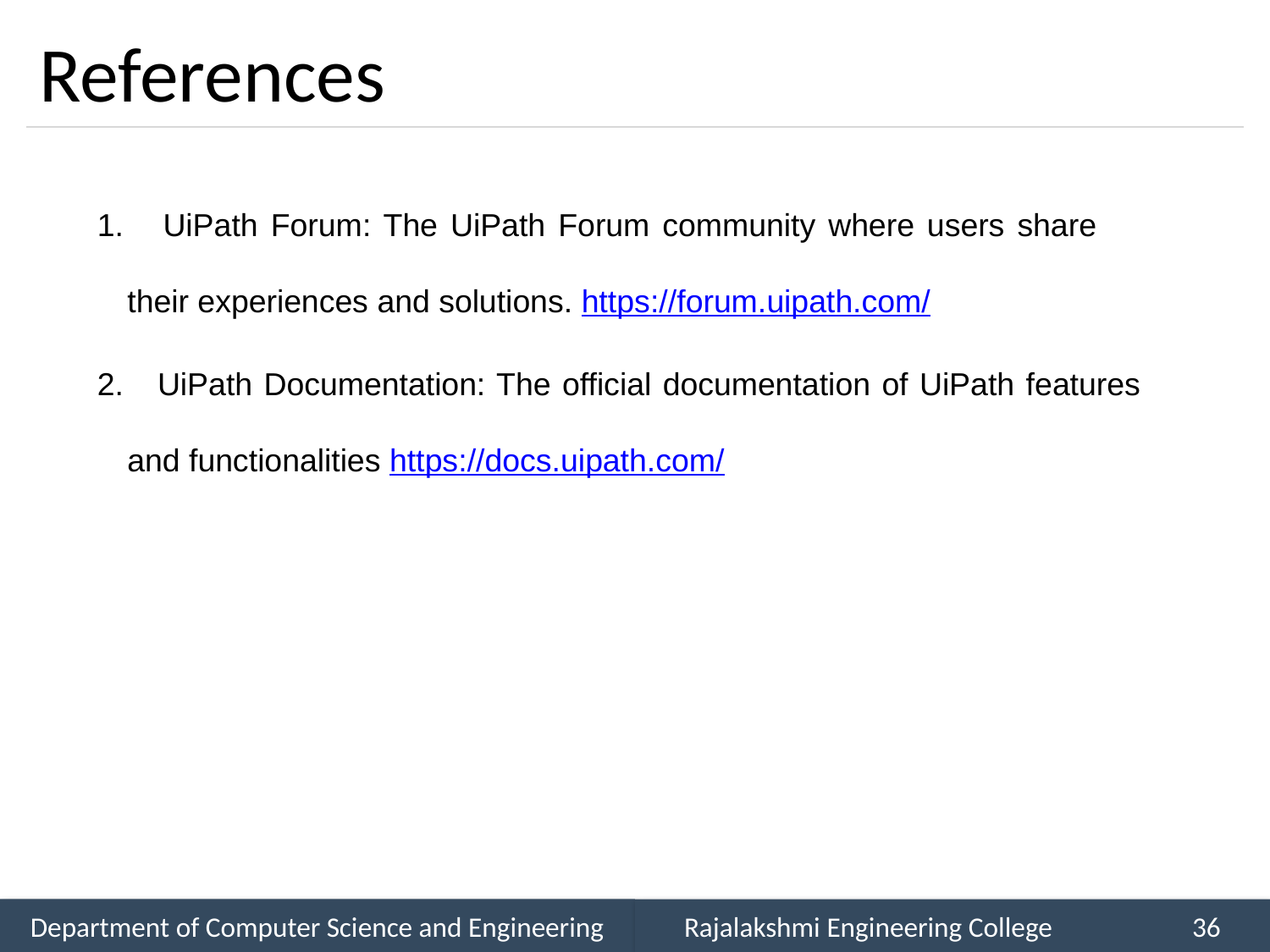

# References
1.    UiPath Forum: The UiPath Forum community where users share their experiences and solutions. https://forum.uipath.com/
2.    UiPath Documentation: The official documentation of UiPath features and functionalities https://docs.uipath.com/